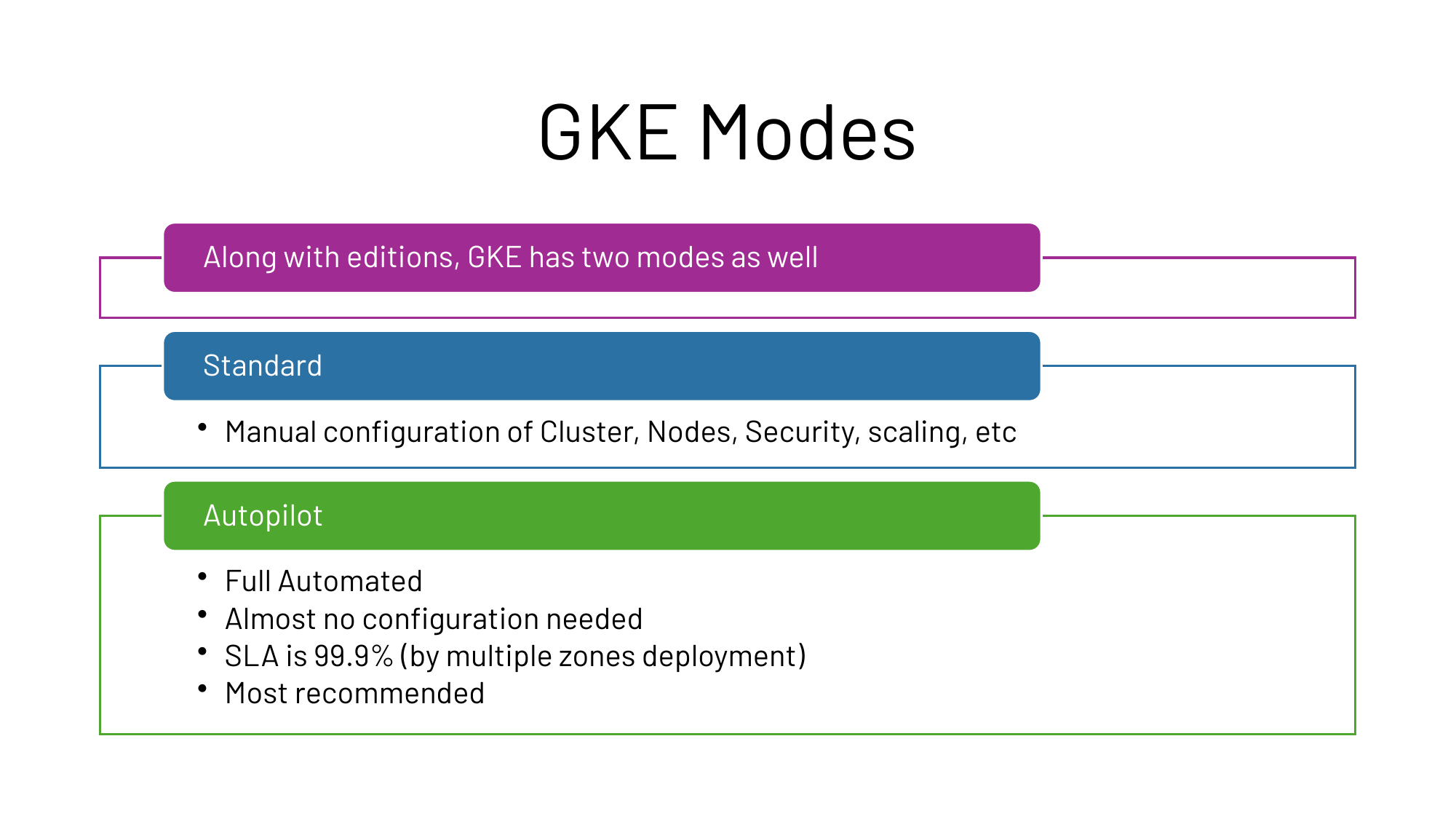

# GKE Modes
Along with editions, GKE has two modes as well
Manual configuration of Cluster, Nodes, Security, scaling, etc
Standard
Full Automated
Almost no configuration needed
SLA is 99.9% (by multiple zones deployment)
Most recommended
Autopilot